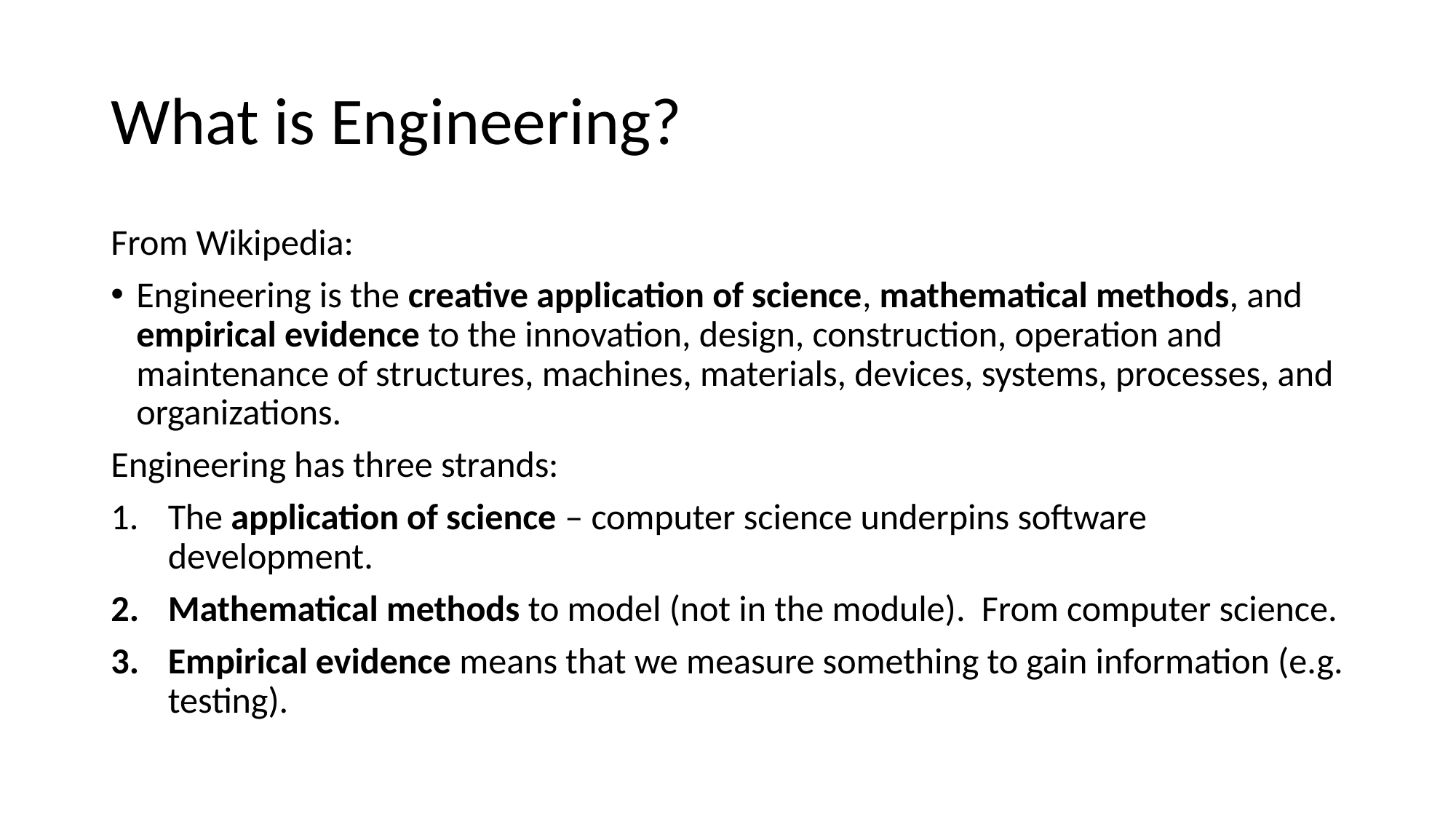

# What is Engineering?
From Wikipedia:
Engineering is the creative application of science, mathematical methods, and empirical evidence to the innovation, design, construction, operation and maintenance of structures, machines, materials, devices, systems, processes, and organizations.
Engineering has three strands:
The application of science – computer science underpins software development.
Mathematical methods to model (not in the module).  From computer science.
Empirical evidence means that we measure something to gain information (e.g. testing).